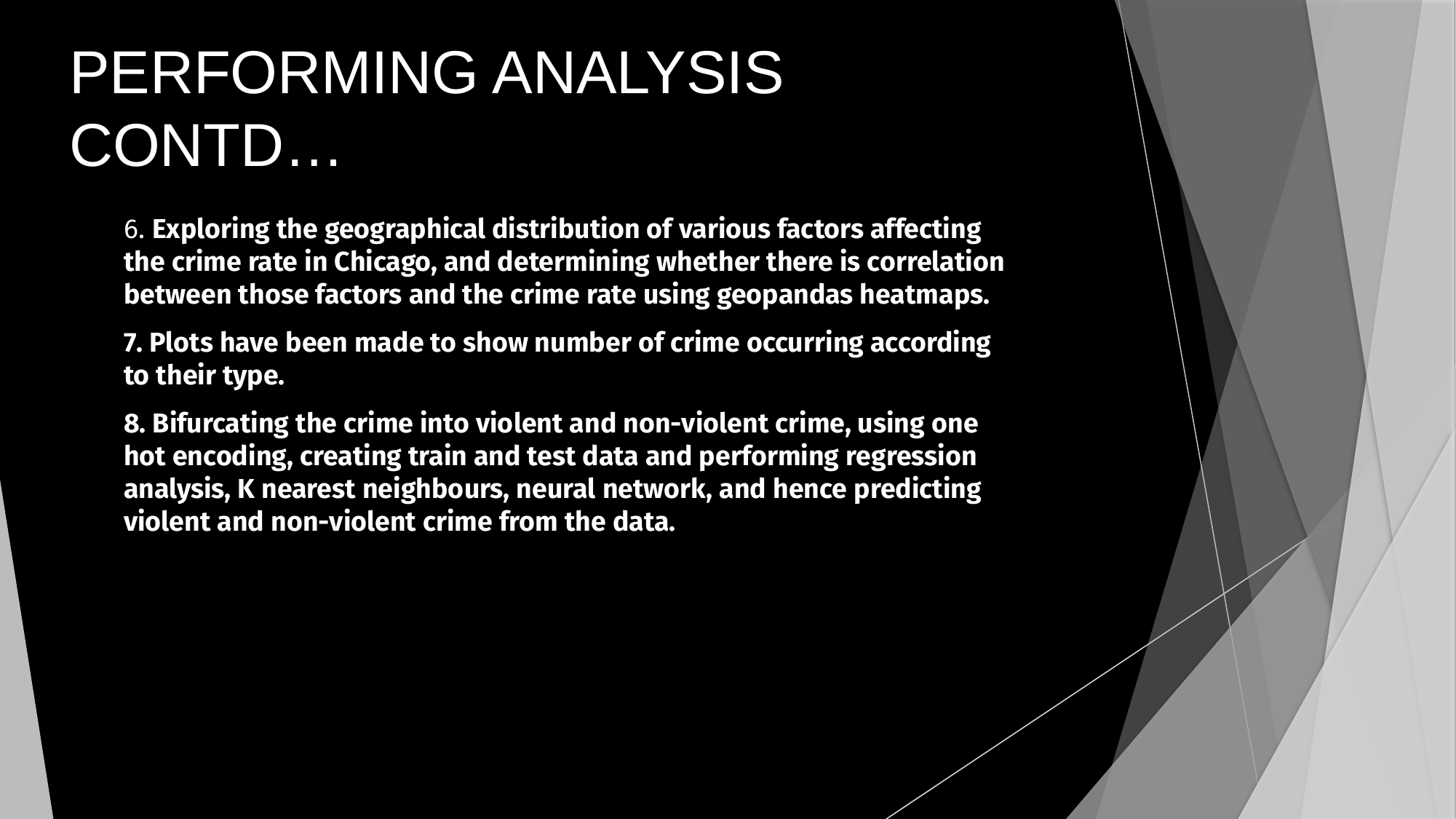

PERFORMING ANALYSIS CONTD…
6. Exploring the geographical distribution of various factors affecting the crime rate in Chicago, and determining whether there is correlation between those factors and the crime rate using geopandas heatmaps.
7. Plots have been made to show number of crime occurring according to their type.
8. Bifurcating the crime into violent and non-violent crime, using one hot encoding, creating train and test data and performing regression analysis, K nearest neighbours, neural network, and hence predicting violent and non-violent crime from the data.